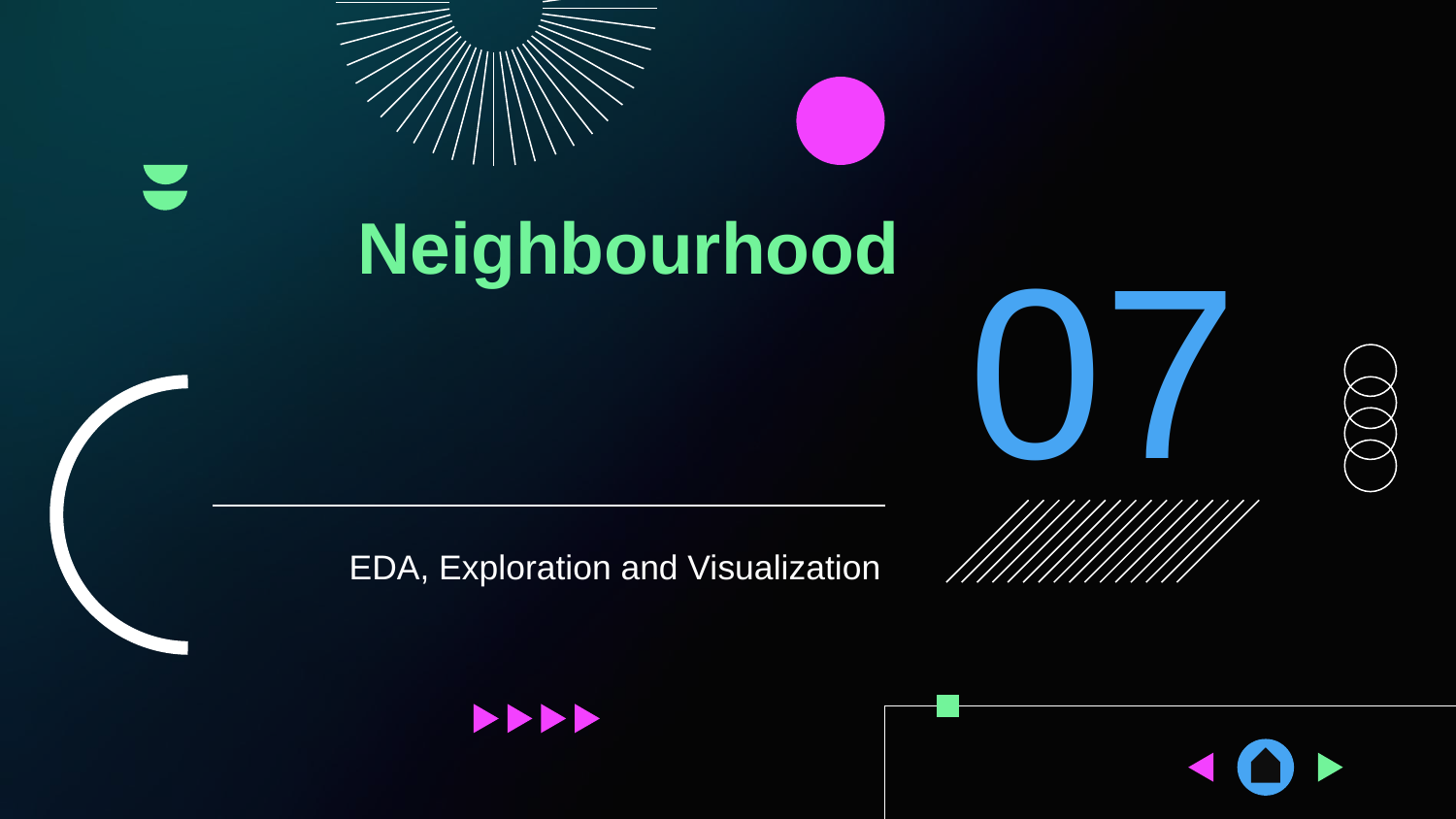

# Neighbourhood
07

EDA, Exploration and Visualization